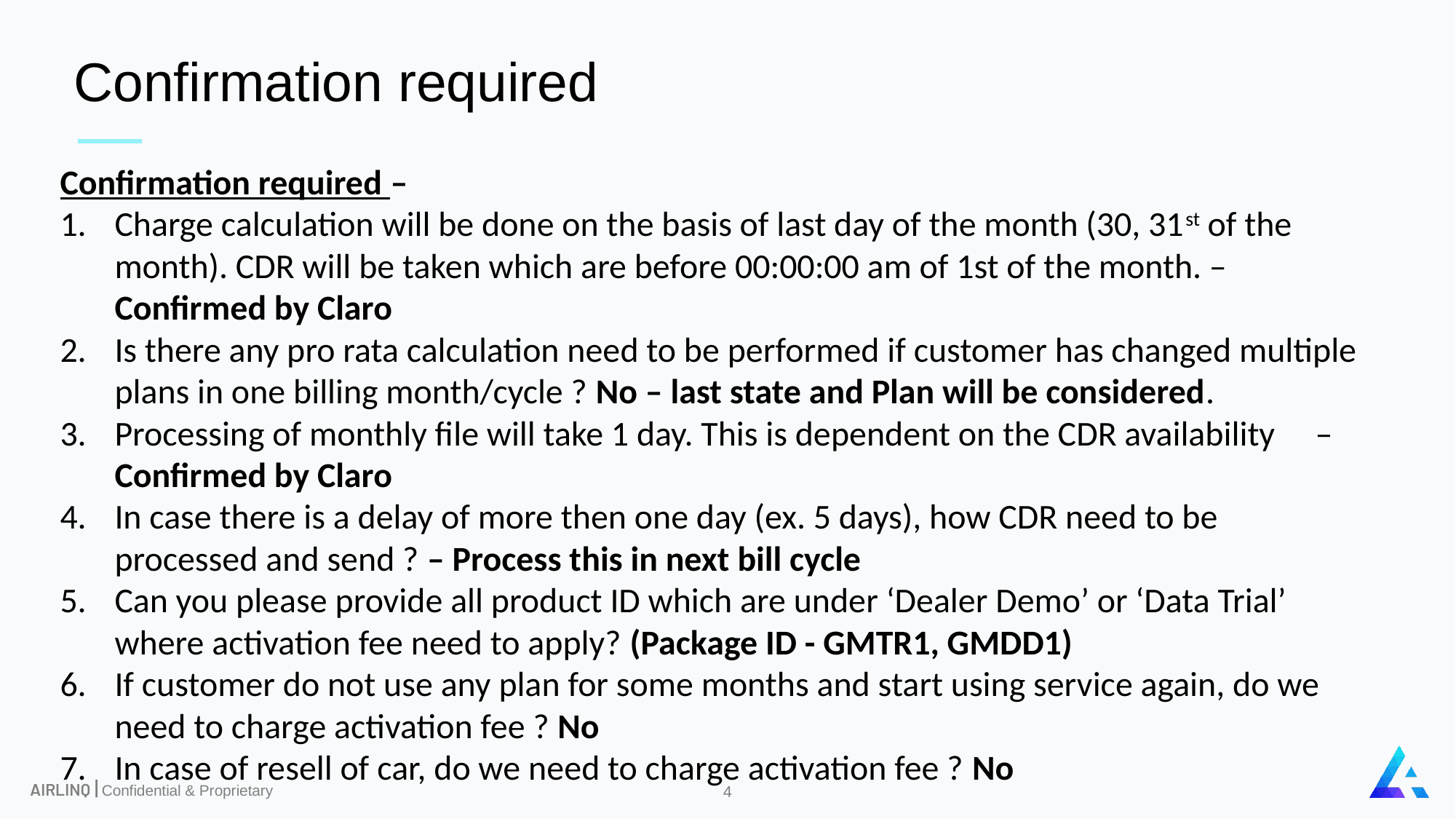

Confirmation required
Confirmation required –
Charge calculation will be done on the basis of last day of the month (30, 31st of the month). CDR will be taken which are before 00:00:00 am of 1st of the month. – Confirmed by Claro
Is there any pro rata calculation need to be performed if customer has changed multiple plans in one billing month/cycle ? No – last state and Plan will be considered.
Processing of monthly file will take 1 day. This is dependent on the CDR availability	–  Confirmed by Claro
In case there is a delay of more then one day (ex. 5 days), how CDR need to be processed and send ? – Process this in next bill cycle
Can you please provide all product ID which are under ‘Dealer Demo’ or ‘Data Trial’ where activation fee need to apply? (Package ID - GMTR1, GMDD1)
If customer do not use any plan for some months and start using service again, do we need to charge activation fee ? No
In case of resell of car, do we need to charge activation fee ? No